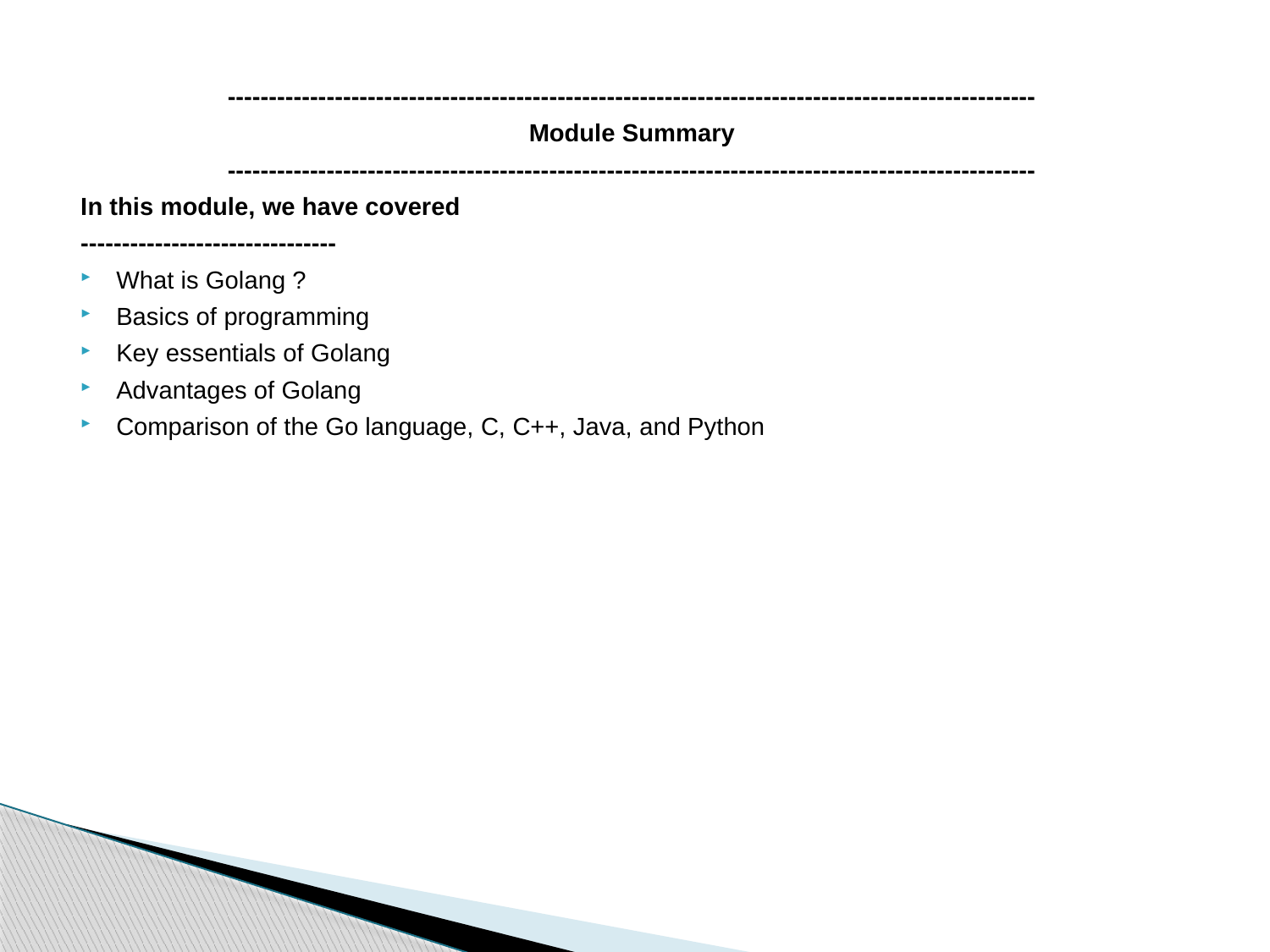

--------------------------------------------------------------------------------------------------
Module Summary
--------------------------------------------------------------------------------------------------
In this module, we have covered
-------------------------------
What is Golang ?
Basics of programming
Key essentials of Golang
Advantages of Golang
Comparison of the Go language, C, C++, Java, and Python